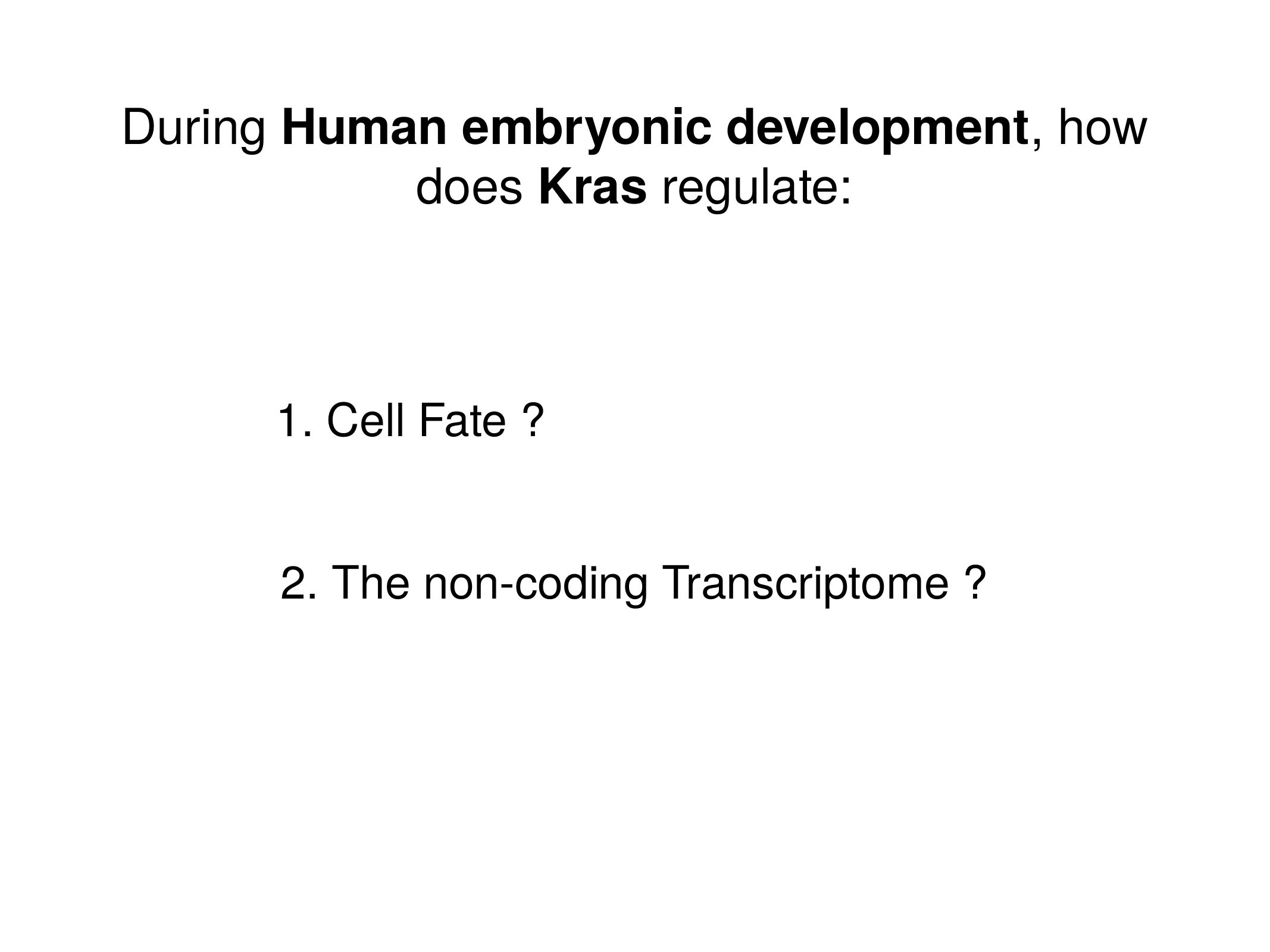

During Human embryonic development, how does Kras regulate:
1. Cell Fate ?
2. The non-coding Transcriptome ?